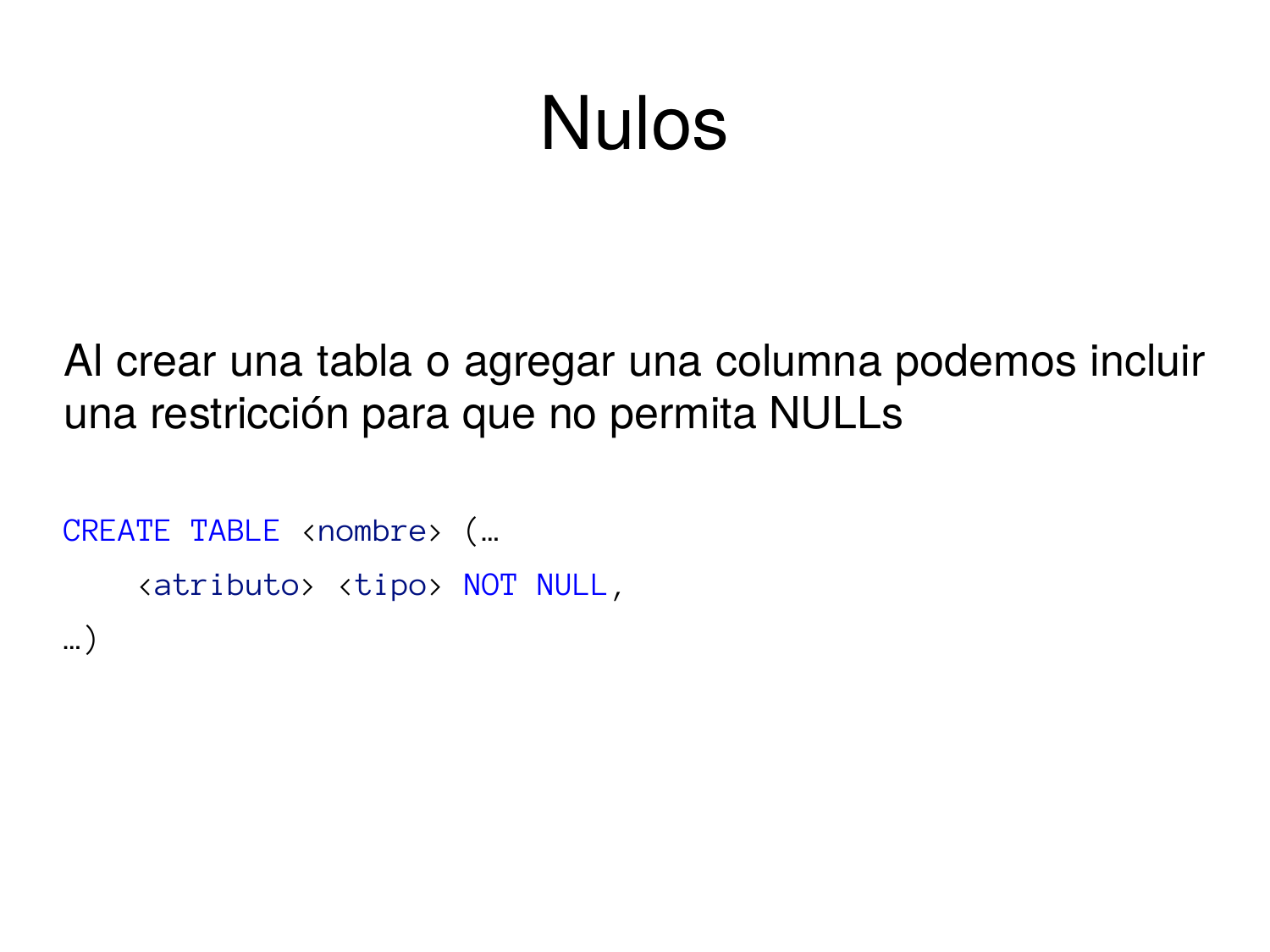

Nulos
Al crear una tabla o agregar una columna podemos incluir una restricción para que no permita NULLs
CREATE TABLE <nombre> (…
    <atributo> <tipo> NOT NULL,
…)